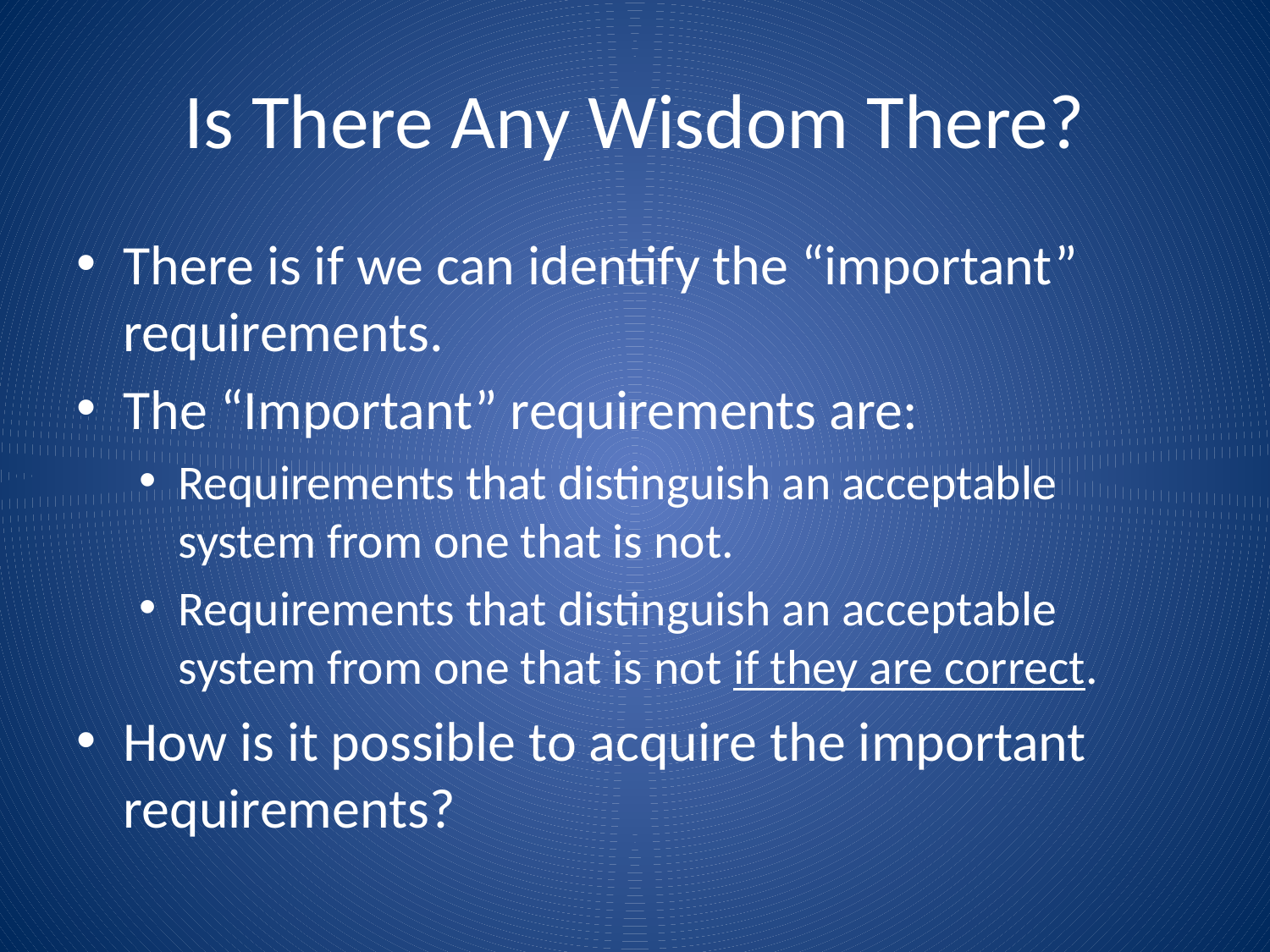

# Is There Any Wisdom There?
There is if we can identify the “important” requirements.
The “Important” requirements are:
Requirements that distinguish an acceptable system from one that is not.
Requirements that distinguish an acceptable system from one that is not if they are correct.
How is it possible to acquire the important requirements?